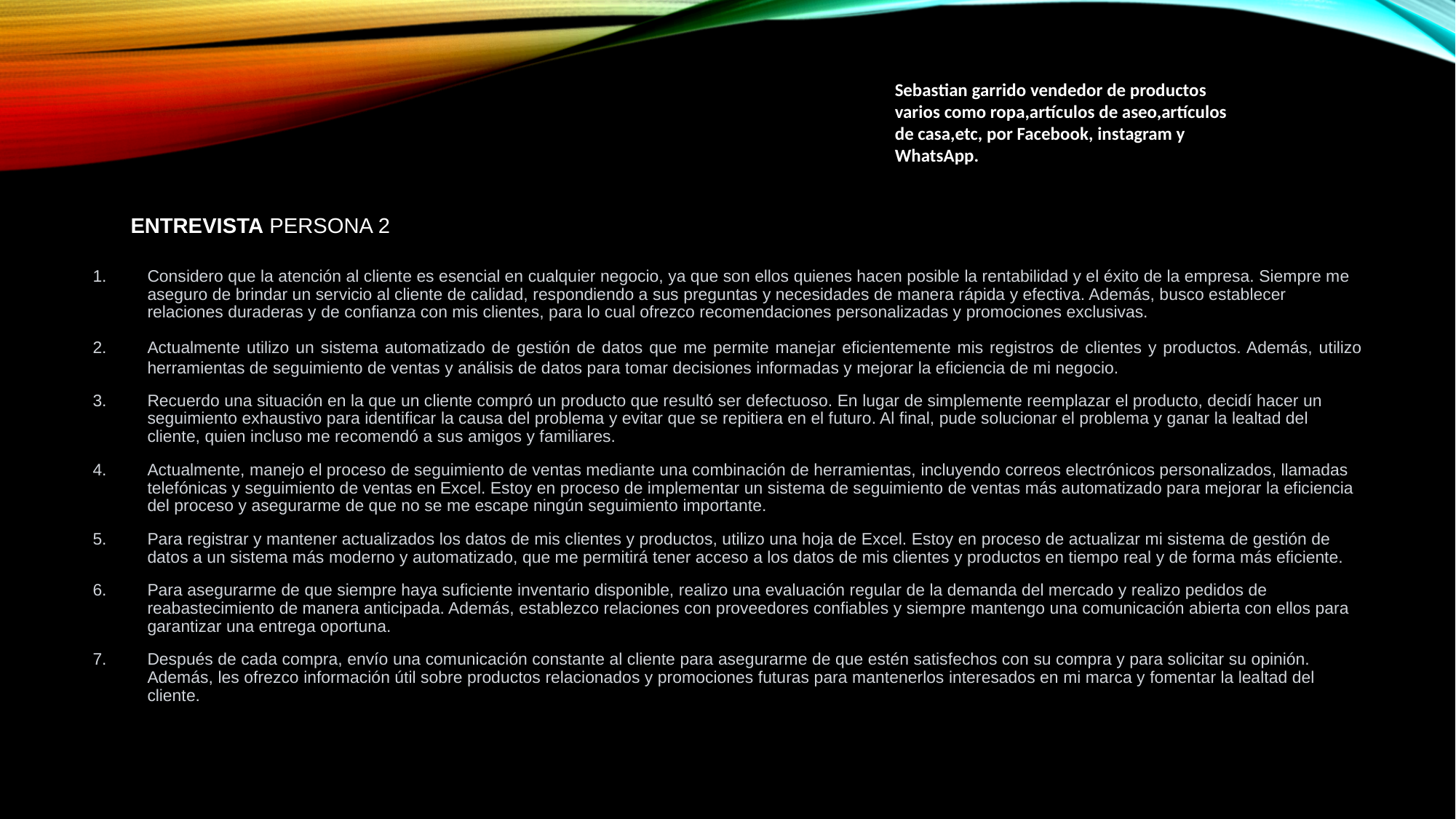

Sebastian garrido vendedor de productos varios como ropa,artículos de aseo,artículos de casa,etc, por Facebook, instagram y WhatsApp.
# Entrevista persona 2
Considero que la atención al cliente es esencial en cualquier negocio, ya que son ellos quienes hacen posible la rentabilidad y el éxito de la empresa. Siempre me aseguro de brindar un servicio al cliente de calidad, respondiendo a sus preguntas y necesidades de manera rápida y efectiva. Además, busco establecer relaciones duraderas y de confianza con mis clientes, para lo cual ofrezco recomendaciones personalizadas y promociones exclusivas.
Actualmente utilizo un sistema automatizado de gestión de datos que me permite manejar eficientemente mis registros de clientes y productos. Además, utilizo herramientas de seguimiento de ventas y análisis de datos para tomar decisiones informadas y mejorar la eficiencia de mi negocio.
Recuerdo una situación en la que un cliente compró un producto que resultó ser defectuoso. En lugar de simplemente reemplazar el producto, decidí hacer un seguimiento exhaustivo para identificar la causa del problema y evitar que se repitiera en el futuro. Al final, pude solucionar el problema y ganar la lealtad del cliente, quien incluso me recomendó a sus amigos y familiares.
Actualmente, manejo el proceso de seguimiento de ventas mediante una combinación de herramientas, incluyendo correos electrónicos personalizados, llamadas telefónicas y seguimiento de ventas en Excel. Estoy en proceso de implementar un sistema de seguimiento de ventas más automatizado para mejorar la eficiencia del proceso y asegurarme de que no se me escape ningún seguimiento importante.
Para registrar y mantener actualizados los datos de mis clientes y productos, utilizo una hoja de Excel. Estoy en proceso de actualizar mi sistema de gestión de datos a un sistema más moderno y automatizado, que me permitirá tener acceso a los datos de mis clientes y productos en tiempo real y de forma más eficiente.
Para asegurarme de que siempre haya suficiente inventario disponible, realizo una evaluación regular de la demanda del mercado y realizo pedidos de reabastecimiento de manera anticipada. Además, establezco relaciones con proveedores confiables y siempre mantengo una comunicación abierta con ellos para garantizar una entrega oportuna.
Después de cada compra, envío una comunicación constante al cliente para asegurarme de que estén satisfechos con su compra y para solicitar su opinión. Además, les ofrezco información útil sobre productos relacionados y promociones futuras para mantenerlos interesados en mi marca y fomentar la lealtad del cliente.